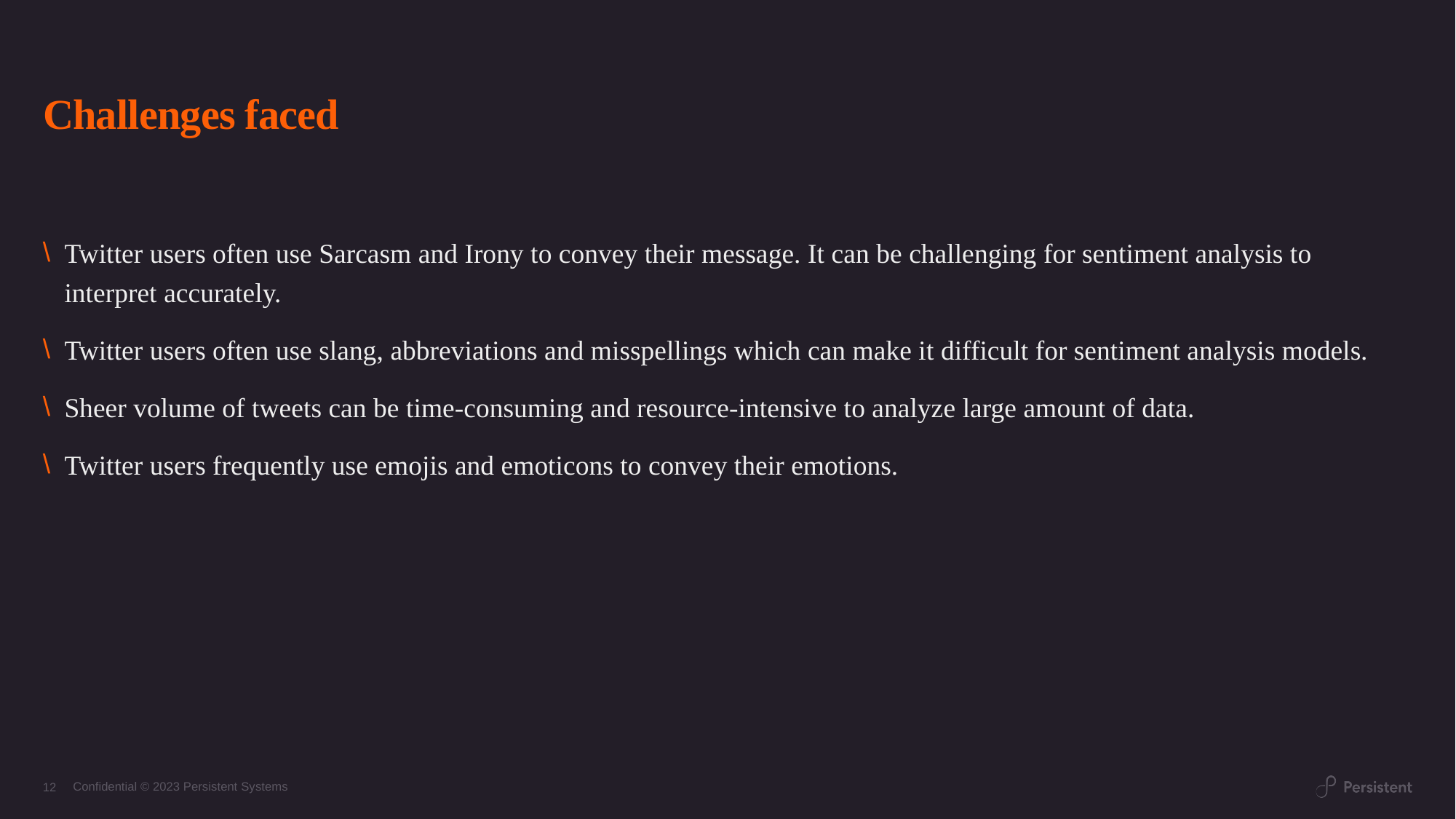

# Challenges faced
Twitter users often use Sarcasm and Irony to convey their message. It can be challenging for sentiment analysis to interpret accurately.
Twitter users often use slang, abbreviations and misspellings which can make it difficult for sentiment analysis models.
Sheer volume of tweets can be time-consuming and resource-intensive to analyze large amount of data.
Twitter users frequently use emojis and emoticons to convey their emotions.